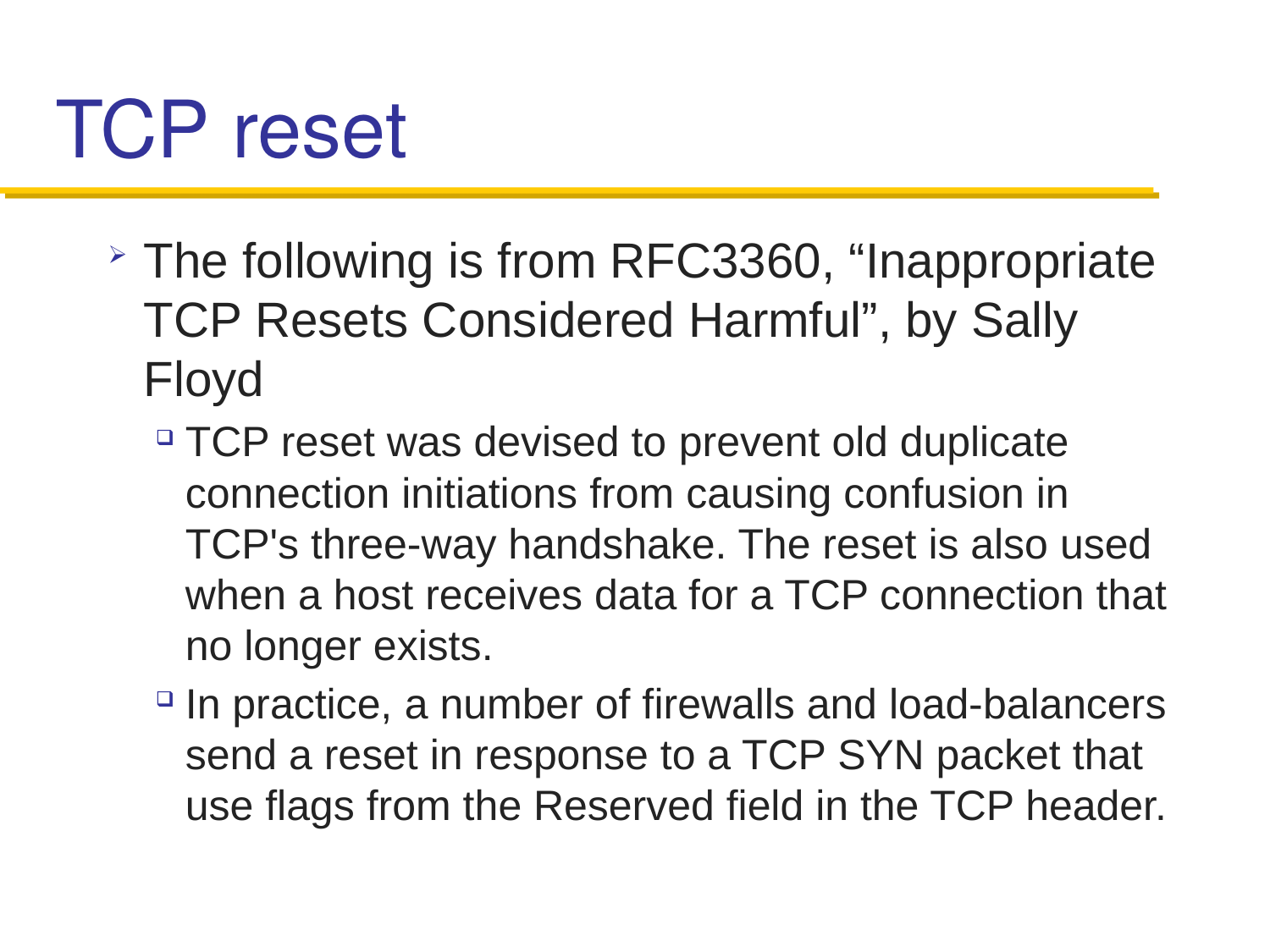

# TCP reset
The following is from RFC3360, “Inappropriate TCP Resets Considered Harmful”, by Sally Floyd
TCP reset was devised to prevent old duplicate connection initiations from causing confusion in TCP's three-way handshake. The reset is also used when a host receives data for a TCP connection that no longer exists.
In practice, a number of firewalls and load-balancers send a reset in response to a TCP SYN packet that use flags from the Reserved field in the TCP header.